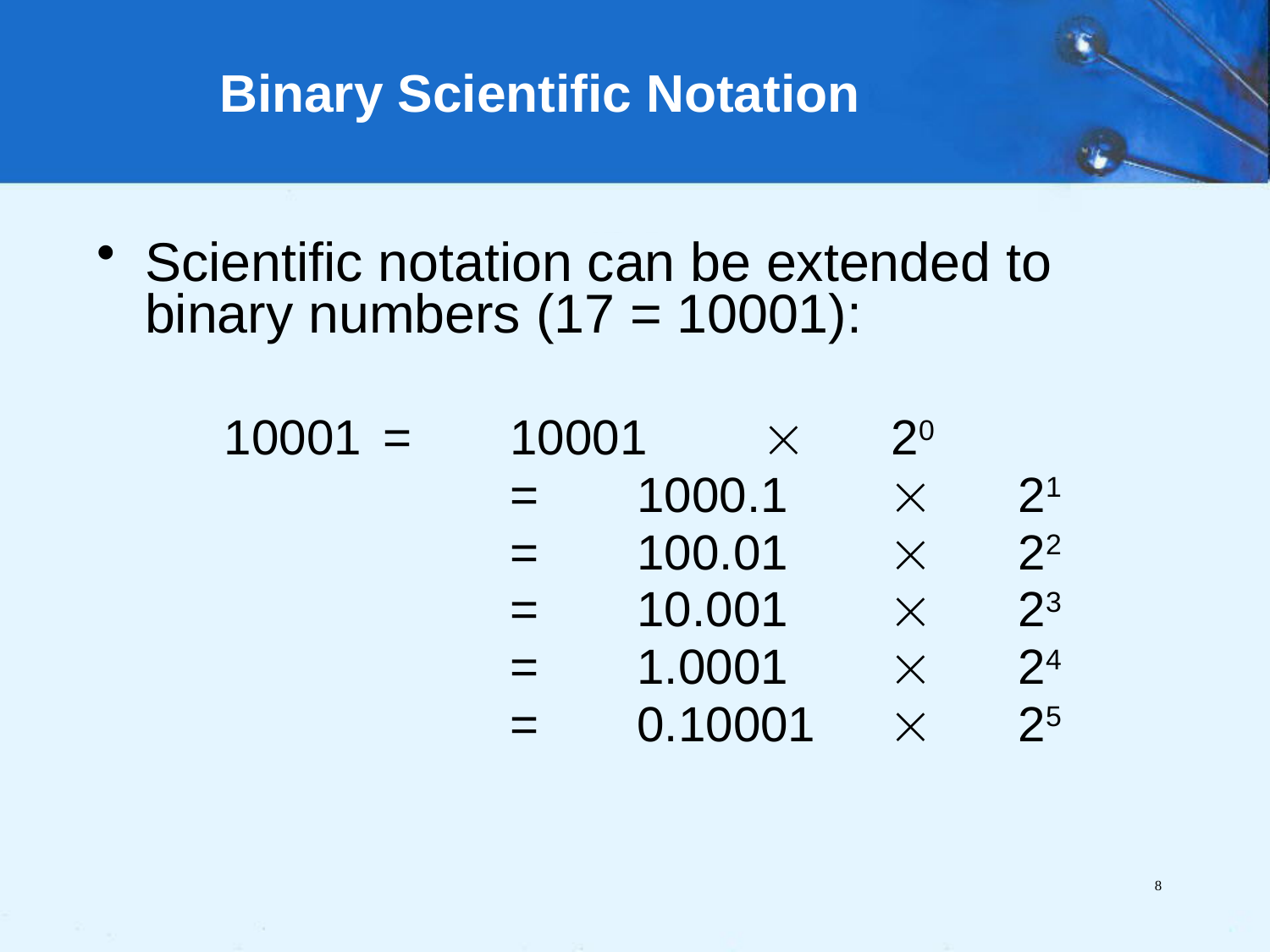

# Binary Scientific Notation
Scientific notation can be extended to binary numbers (17 = 10001):

10001 	= 	10001 	× 	20
			=	1000.1	× 	21
			=	100.01	× 	22
			=	10.001	× 	23
			=	1.0001	× 	24
			=	0.10001	× 	25
8